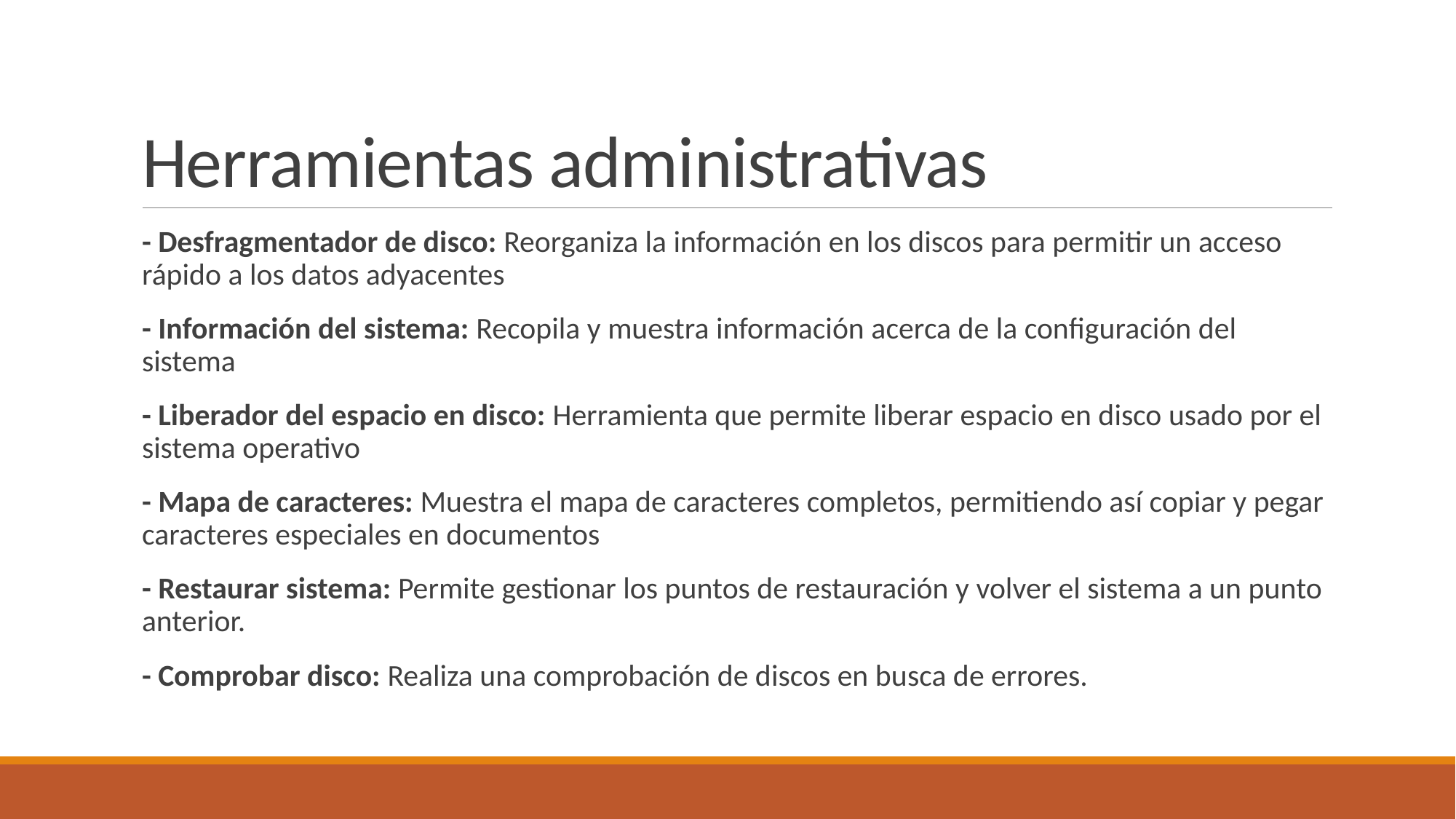

# Herramientas administrativas
- Desfragmentador de disco: Reorganiza la información en los discos para permitir un acceso rápido a los datos adyacentes
- Información del sistema: Recopila y muestra información acerca de la configuración del sistema
- Liberador del espacio en disco: Herramienta que permite liberar espacio en disco usado por el sistema operativo
- Mapa de caracteres: Muestra el mapa de caracteres completos, permitiendo así copiar y pegar caracteres especiales en documentos
- Restaurar sistema: Permite gestionar los puntos de restauración y volver el sistema a un punto anterior.
- Comprobar disco: Realiza una comprobación de discos en busca de errores.